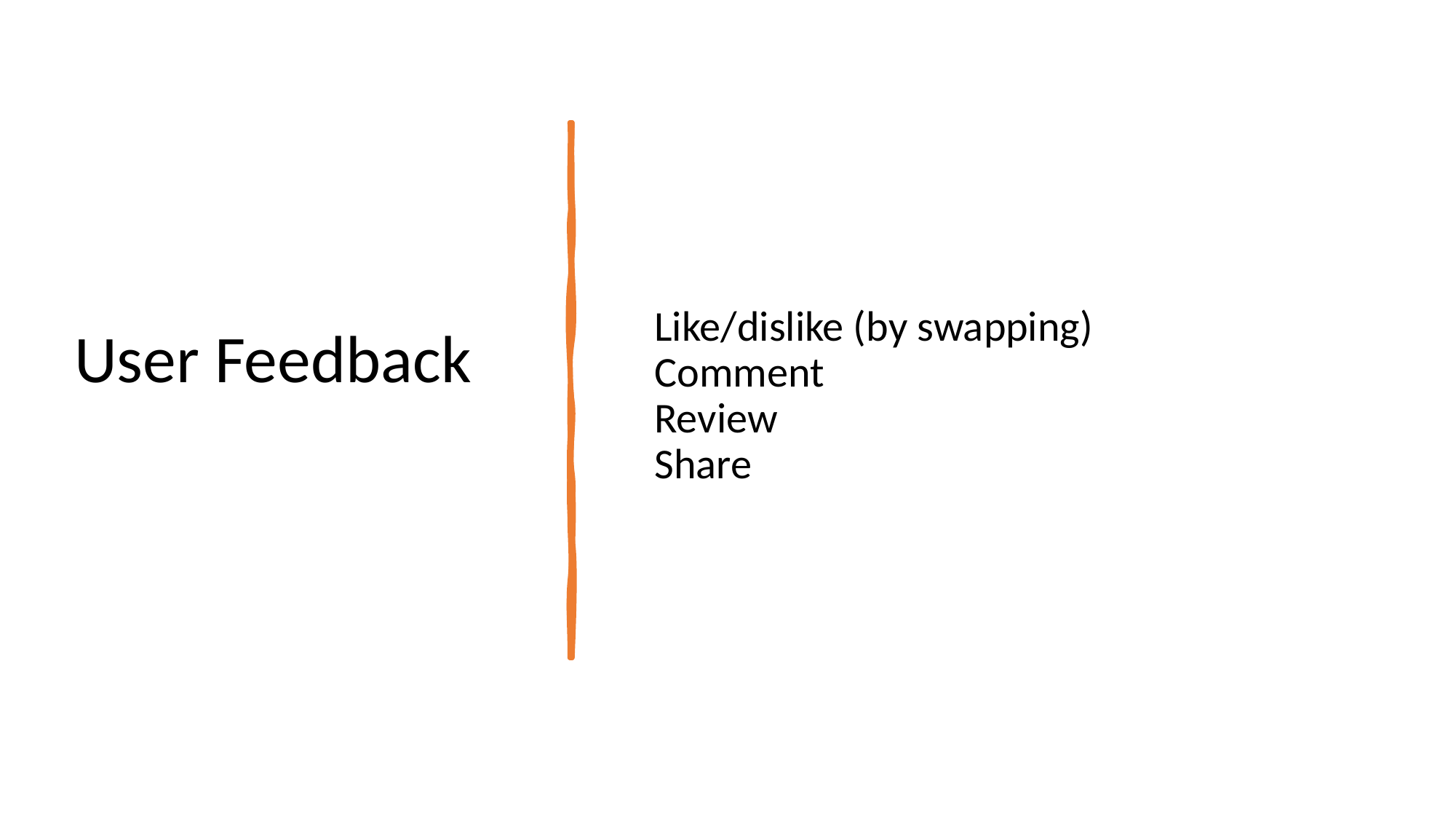

# User Feedback
Like/dislike (by swapping)
Comment
Review
Share